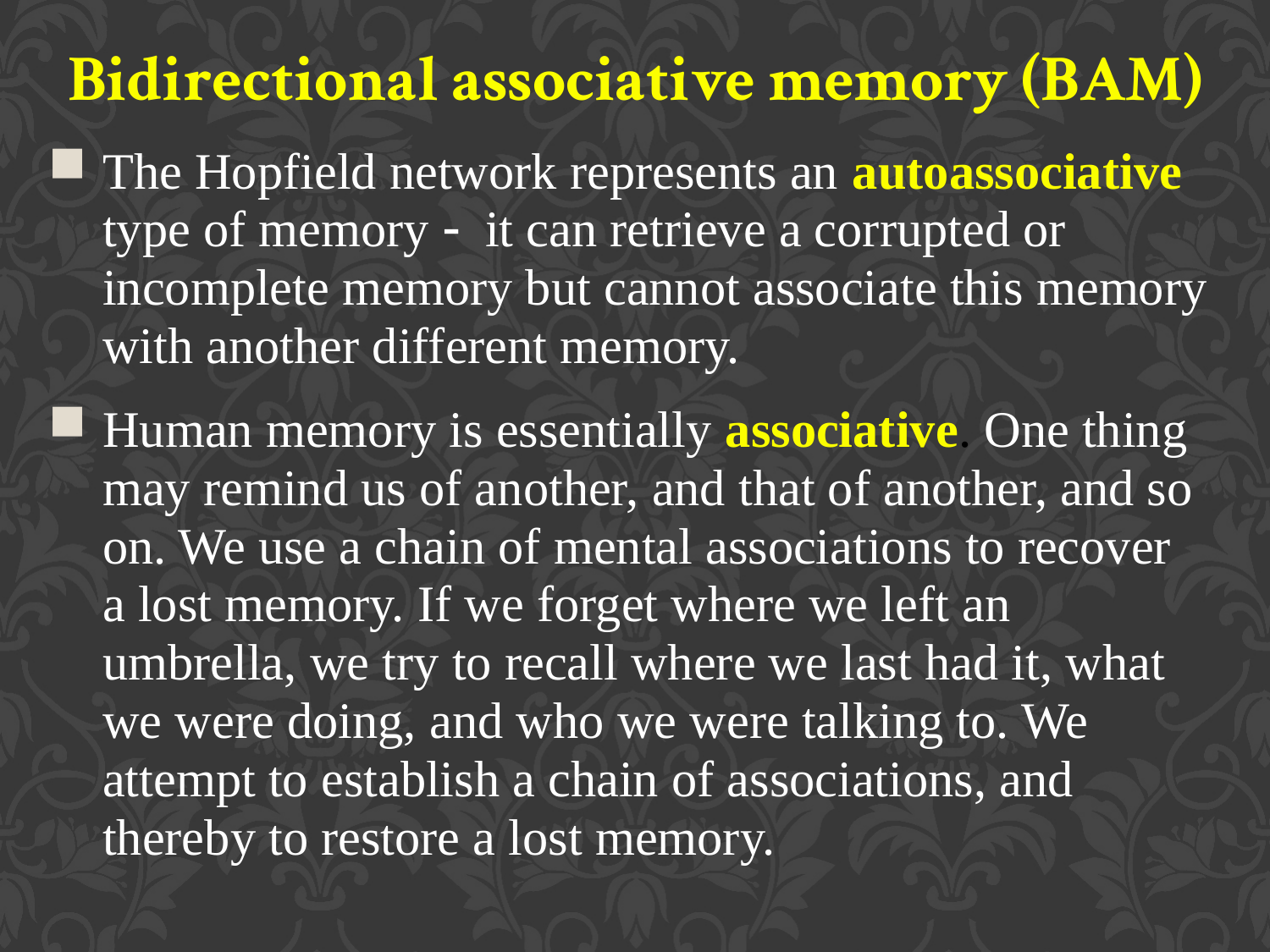

Bidirectional associative memory (BAM)
The Hopfield network represents an autoassociative type of memory − it can retrieve a corrupted or incomplete memory but cannot associate this memory with another different memory.
Human memory is essentially associative. One thing may remind us of another, and that of another, and so on. We use a chain of mental associations to recover    a lost memory. If we forget where we left an   umbrella, we try to recall where we last had it, what  we were doing, and who we were talking to. We attempt to establish a chain of associations, and  thereby to restore a lost memory.